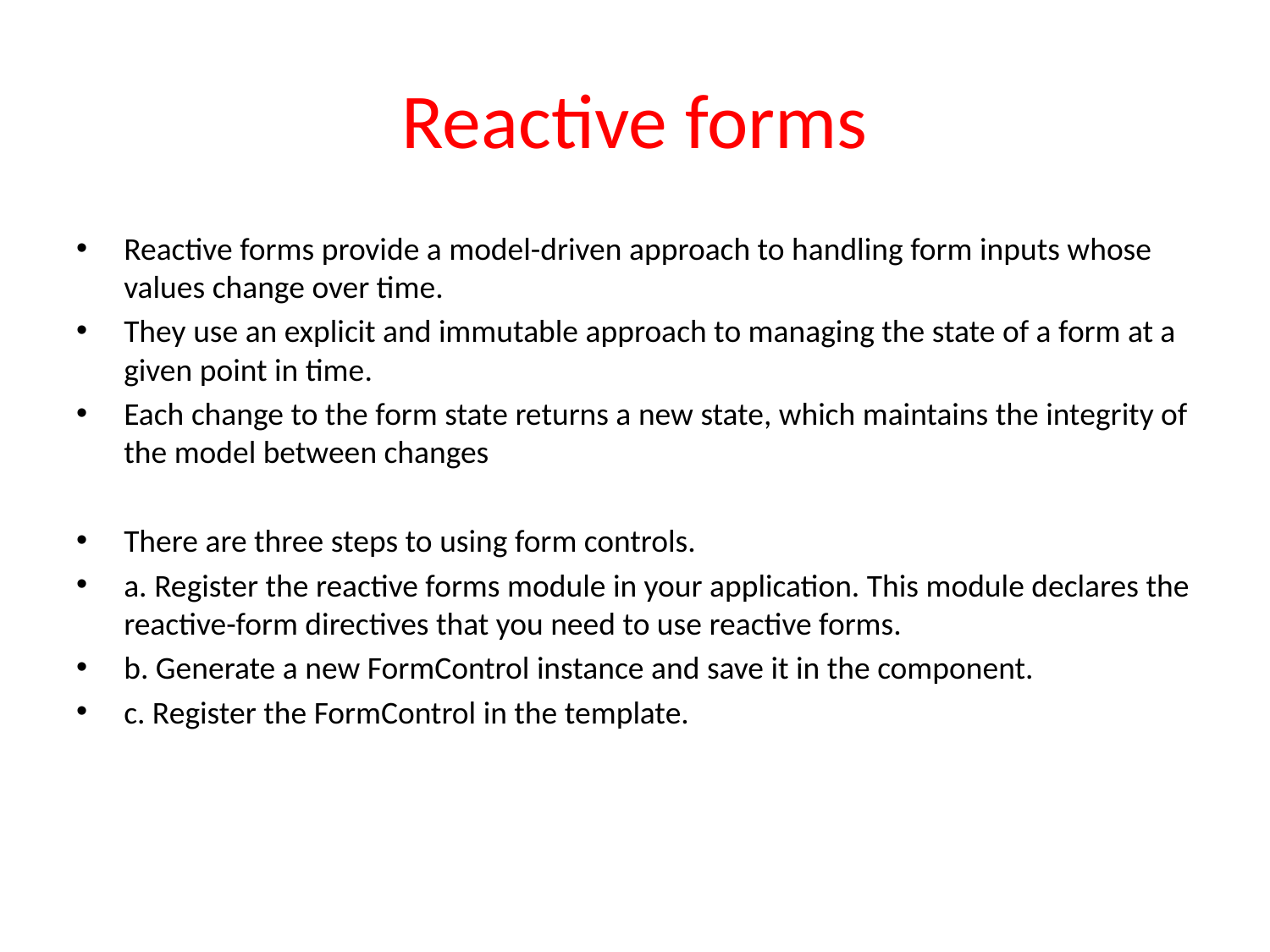

# Reactive forms
Reactive forms provide a model-driven approach to handling form inputs whose values change over time.
They use an explicit and immutable approach to managing the state of a form at a given point in time.
Each change to the form state returns a new state, which maintains the integrity of the model between changes

There are three steps to using form controls.
a. Register the reactive forms module in your application. This module declares the reactive-form directives that you need to use reactive forms.
b. Generate a new FormControl instance and save it in the component.
c. Register the FormControl in the template.